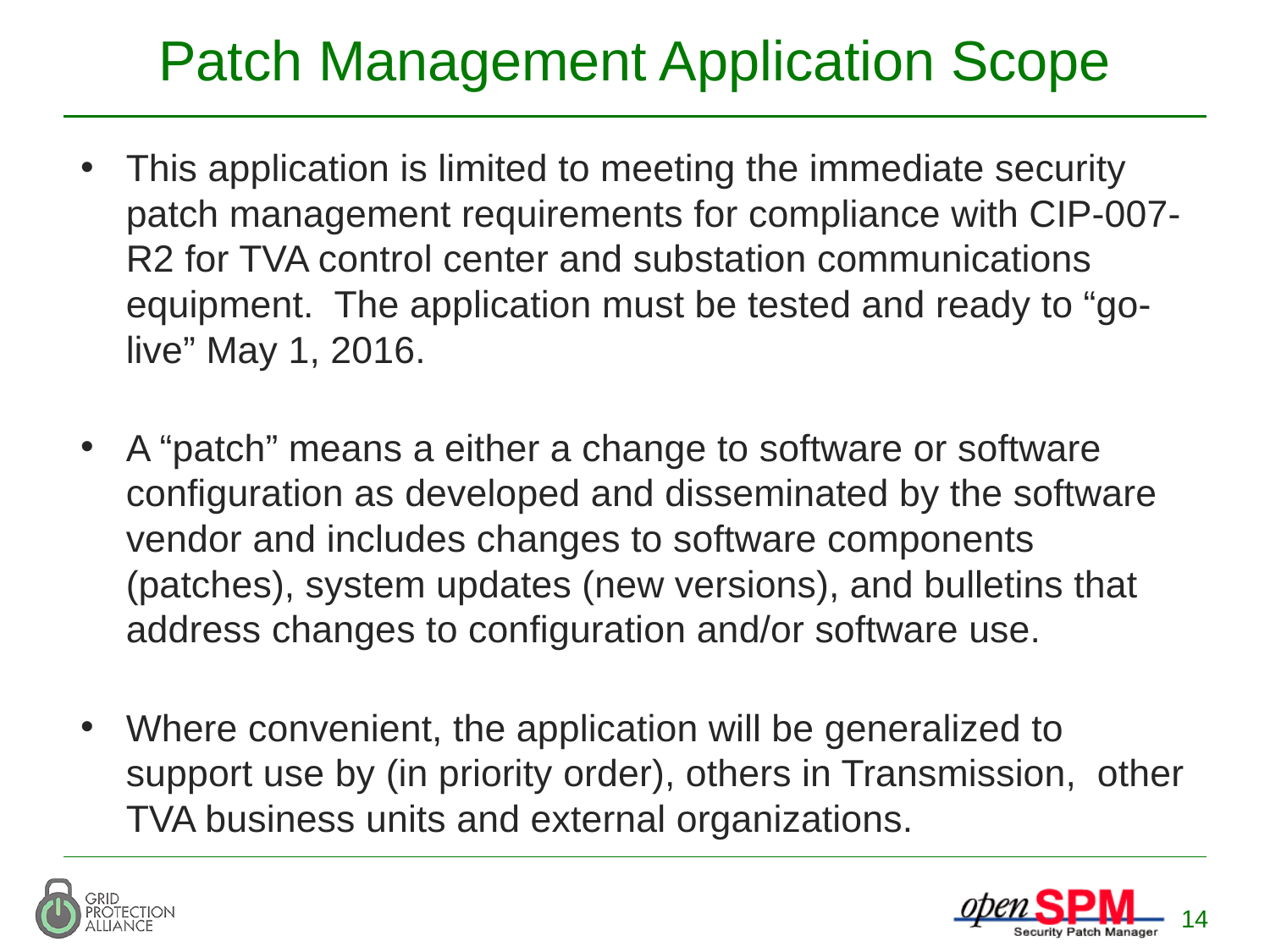

# Patch Management Application Scope
This application is limited to meeting the immediate security patch management requirements for compliance with CIP-007-R2 for TVA control center and substation communications equipment.  The application must be tested and ready to “go-live” May 1, 2016.
A “patch” means a either a change to software or software configuration as developed and disseminated by the software vendor and includes changes to software components (patches), system updates (new versions), and bulletins that address changes to configuration and/or software use.
Where convenient, the application will be generalized to support use by (in priority order), others in Transmission,  other TVA business units and external organizations.